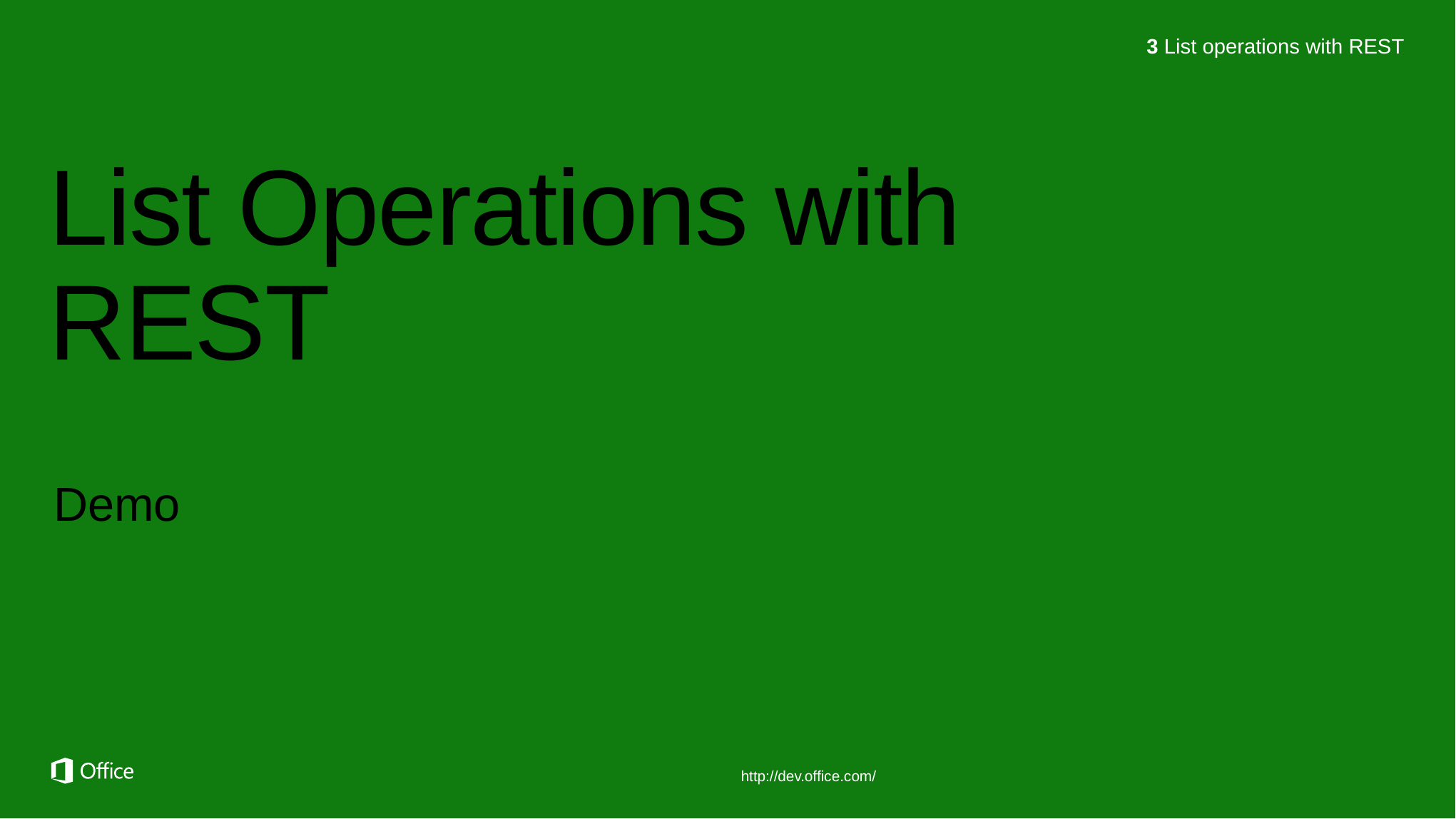

3 List operations with REST
# List Operations with REST
Demo